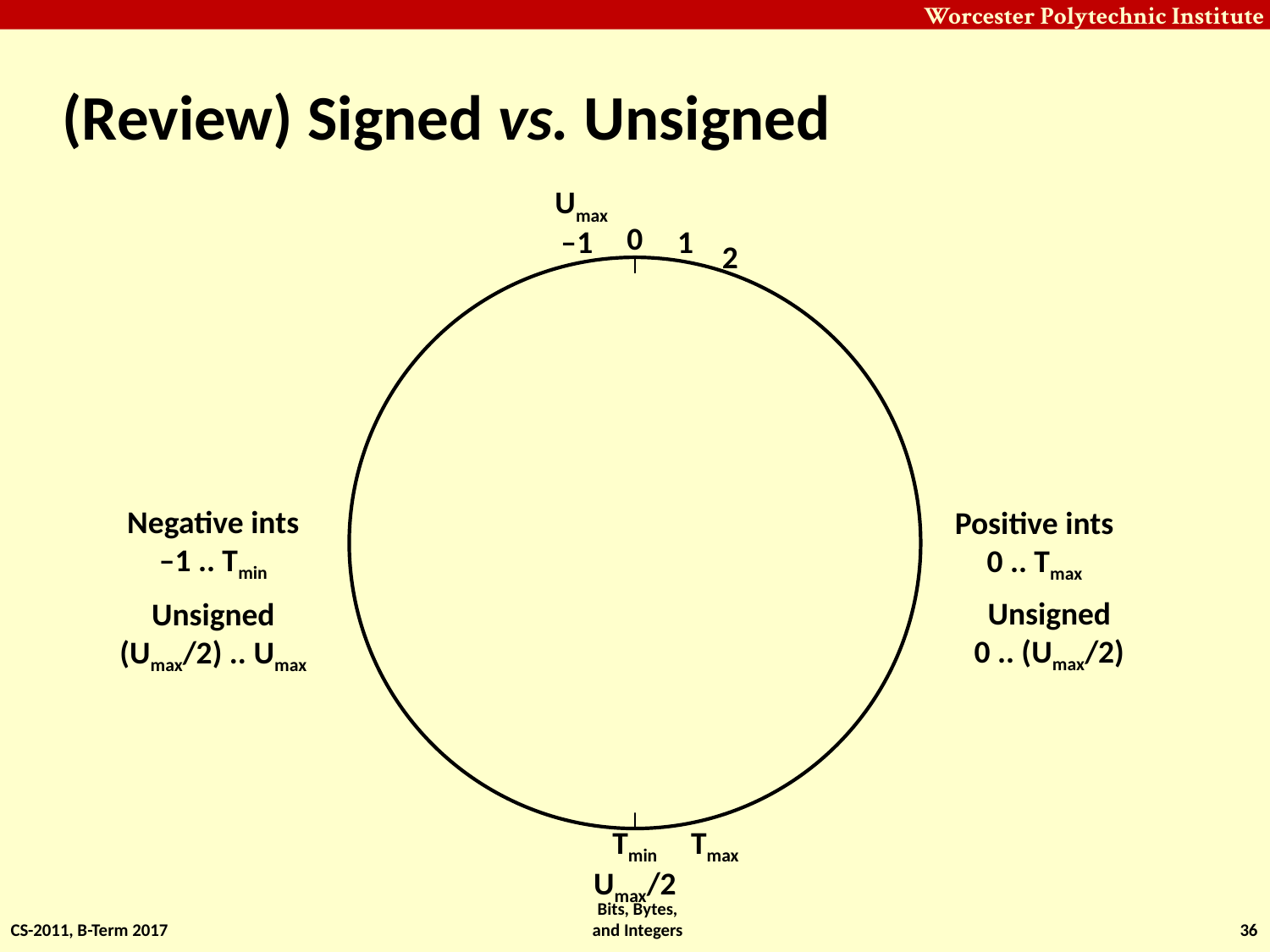

# (Review) Signed vs. Unsigned
Umax
0
–1
1
2

Negative ints
–1 .. Tmin
Positive ints
0 .. Tmax
Unsigned
0 .. (Umax/2)
Unsigned
(Umax/2) .. Umax
Tmax
Tmin
Umax/2
CS-2011, B-Term 2017
Bits, Bytes, and Integers
36